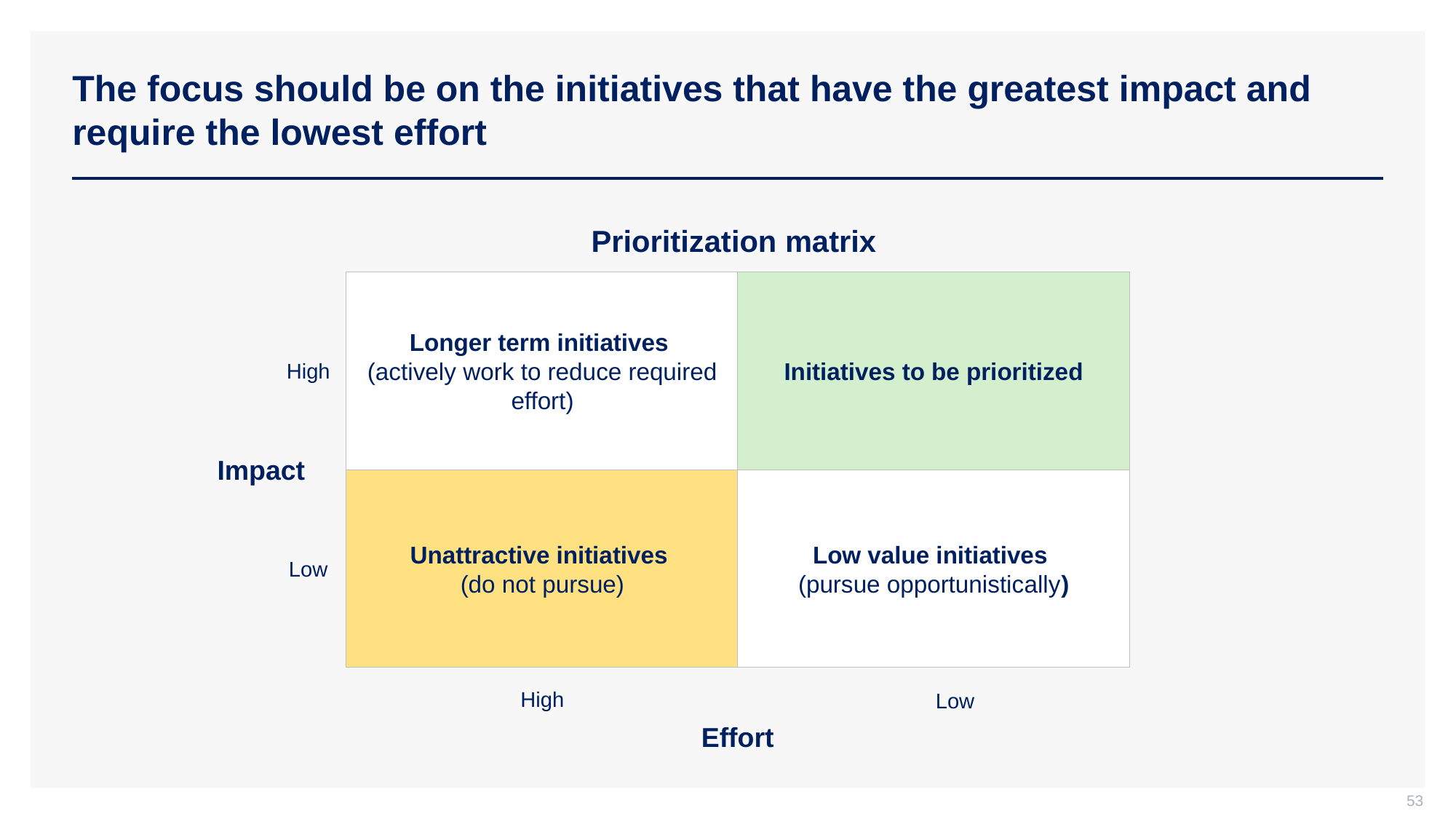

# The focus should be on the initiatives that have the greatest impact and require the lowest effort
Prioritization matrix
Longer term initiatives
(actively work to reduce required effort)
Initiatives to be prioritized
High
Impact
Unattractive initiatives
(do not pursue)
Low value initiatives
(pursue opportunistically)
Low
High
Low
Effort
53